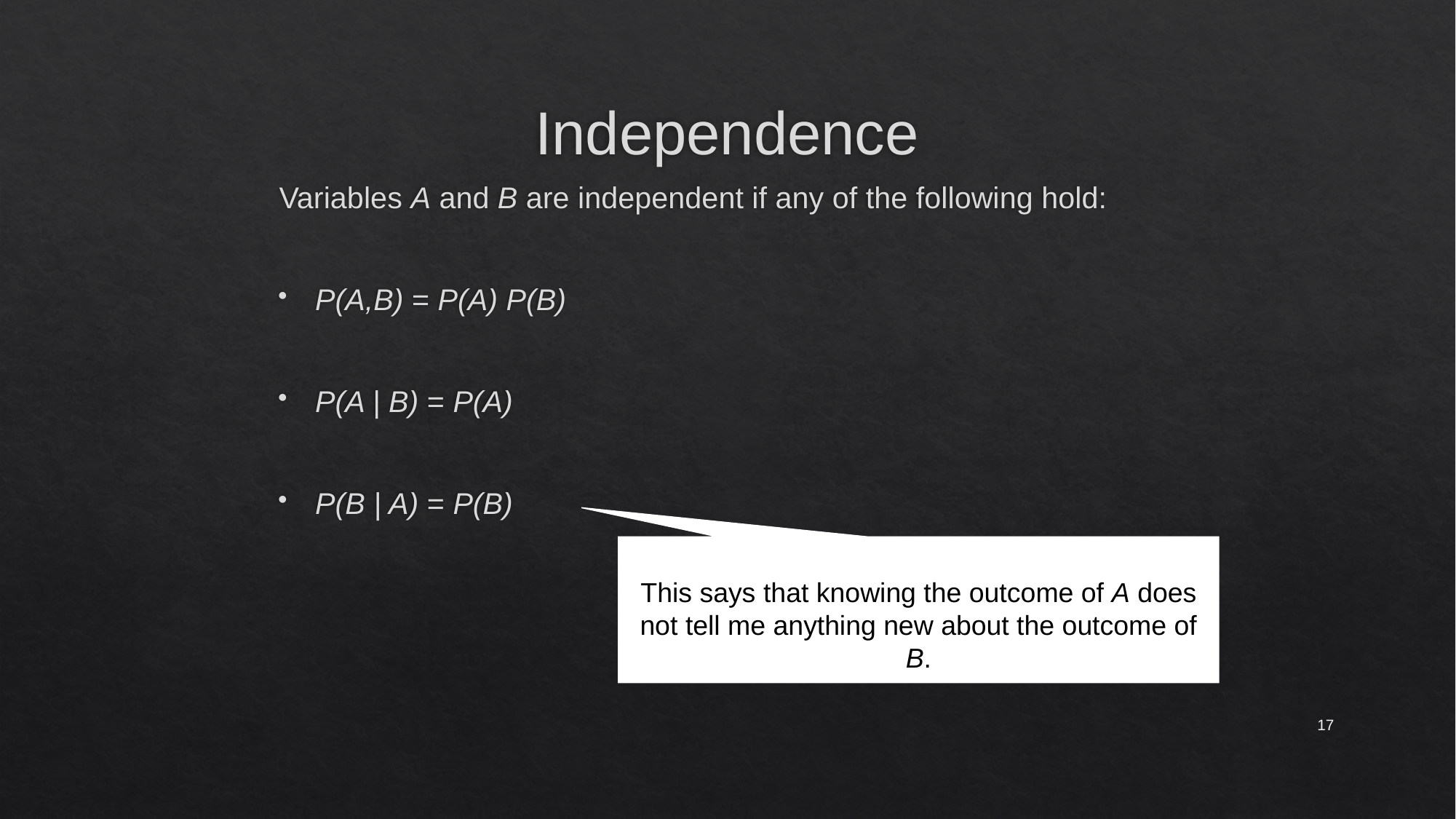

# Independence
Variables A and B are independent if any of the following hold:

P(A,B) = P(A) P(B)

P(A | B) = P(A)

P(B | A) = P(B)

This says that knowing the outcome of A does not tell me anything new about the outcome of B.
17